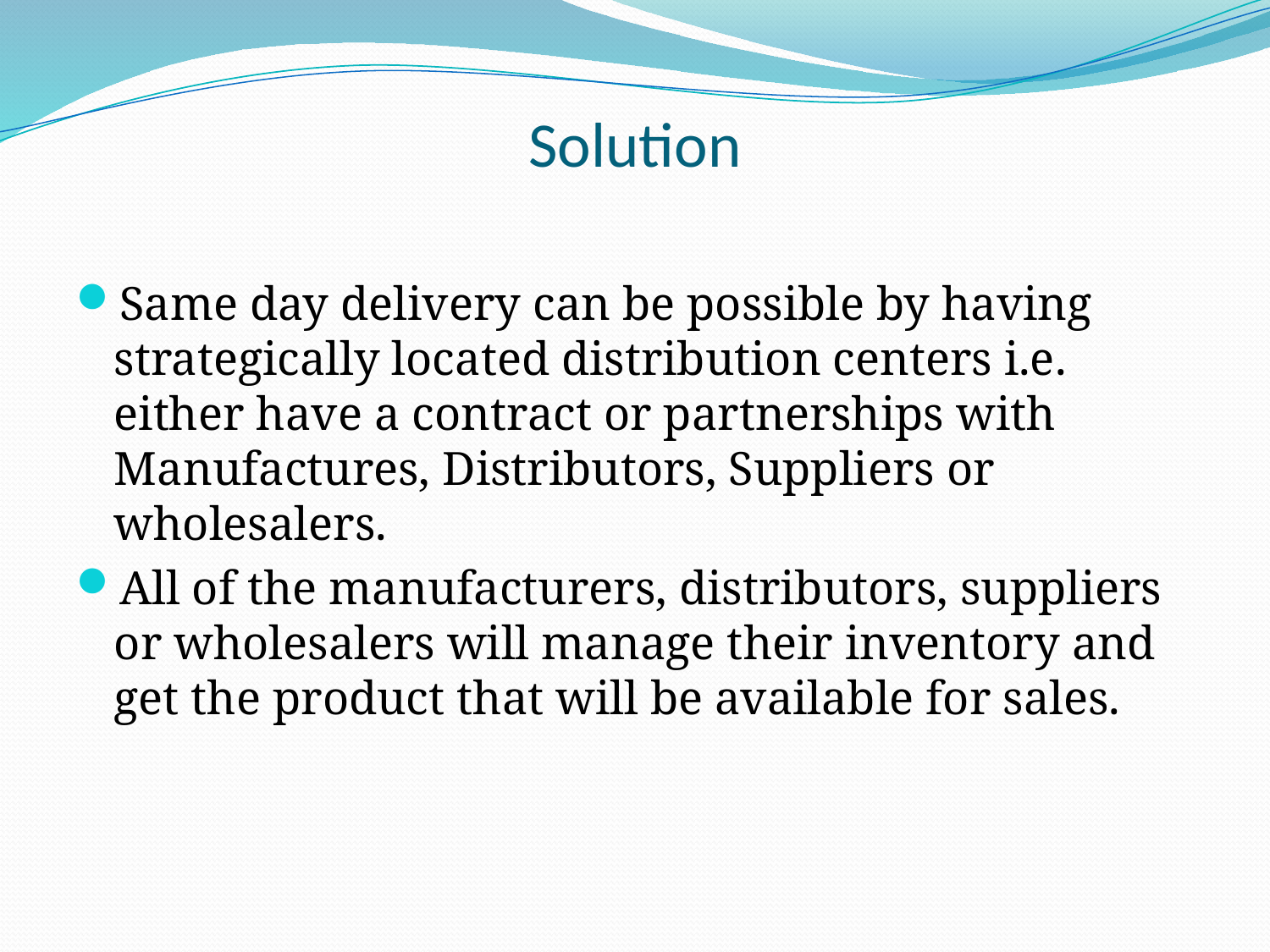

# Solution
Same day delivery can be possible by having strategically located distribution centers i.e. either have a contract or partnerships with Manufactures, Distributors, Suppliers or wholesalers.
All of the manufacturers, distributors, suppliers or wholesalers will manage their inventory and get the product that will be available for sales.